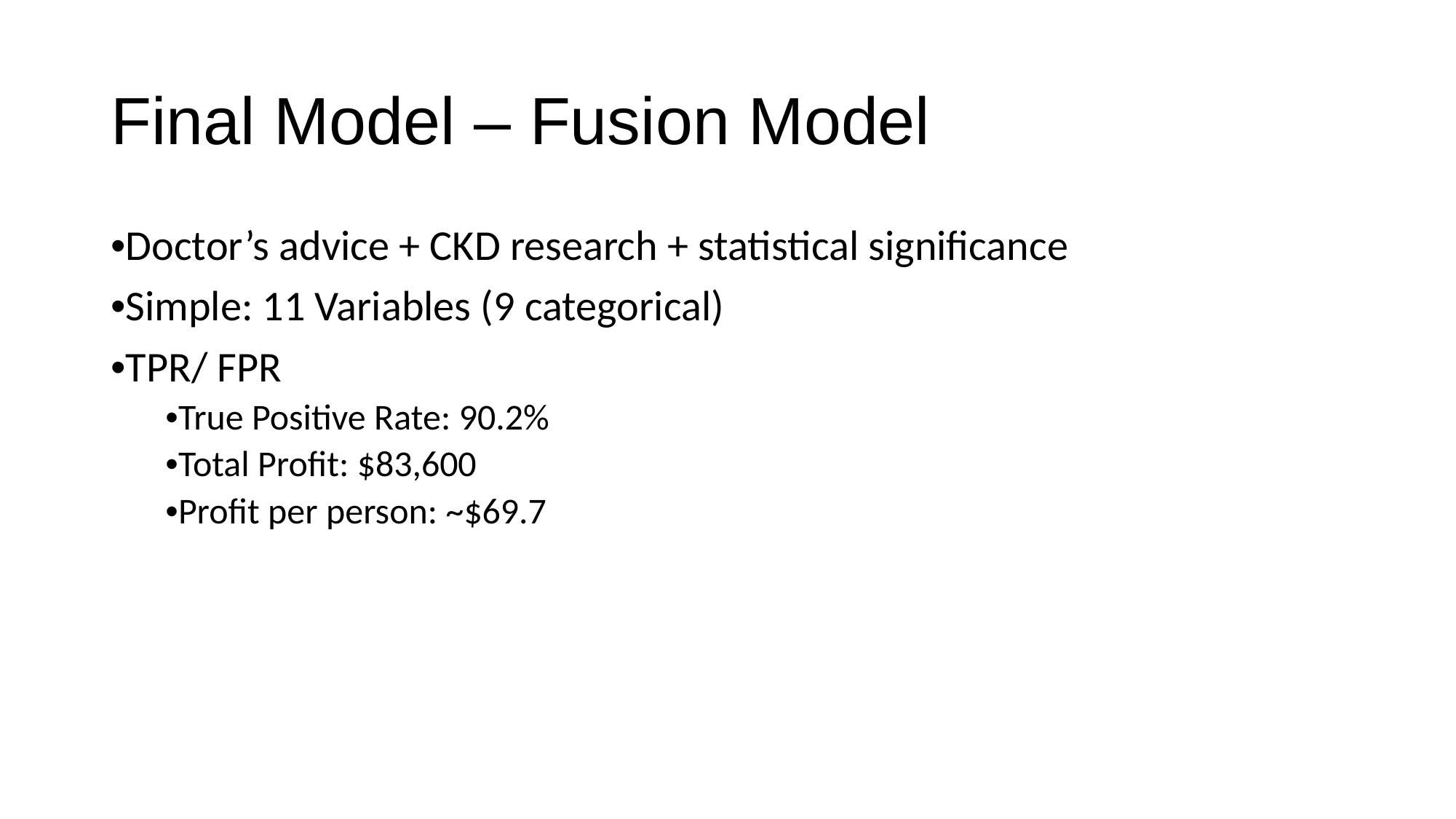

# Final Model – Fusion Model
•Doctor’s advice + CKD research + statistical significance
•Simple: 11 Variables (9 categorical)
•TPR/ FPR
•True Positive Rate: 90.2%
•Total Profit: $83,600
•Profit per person: ~$69.7